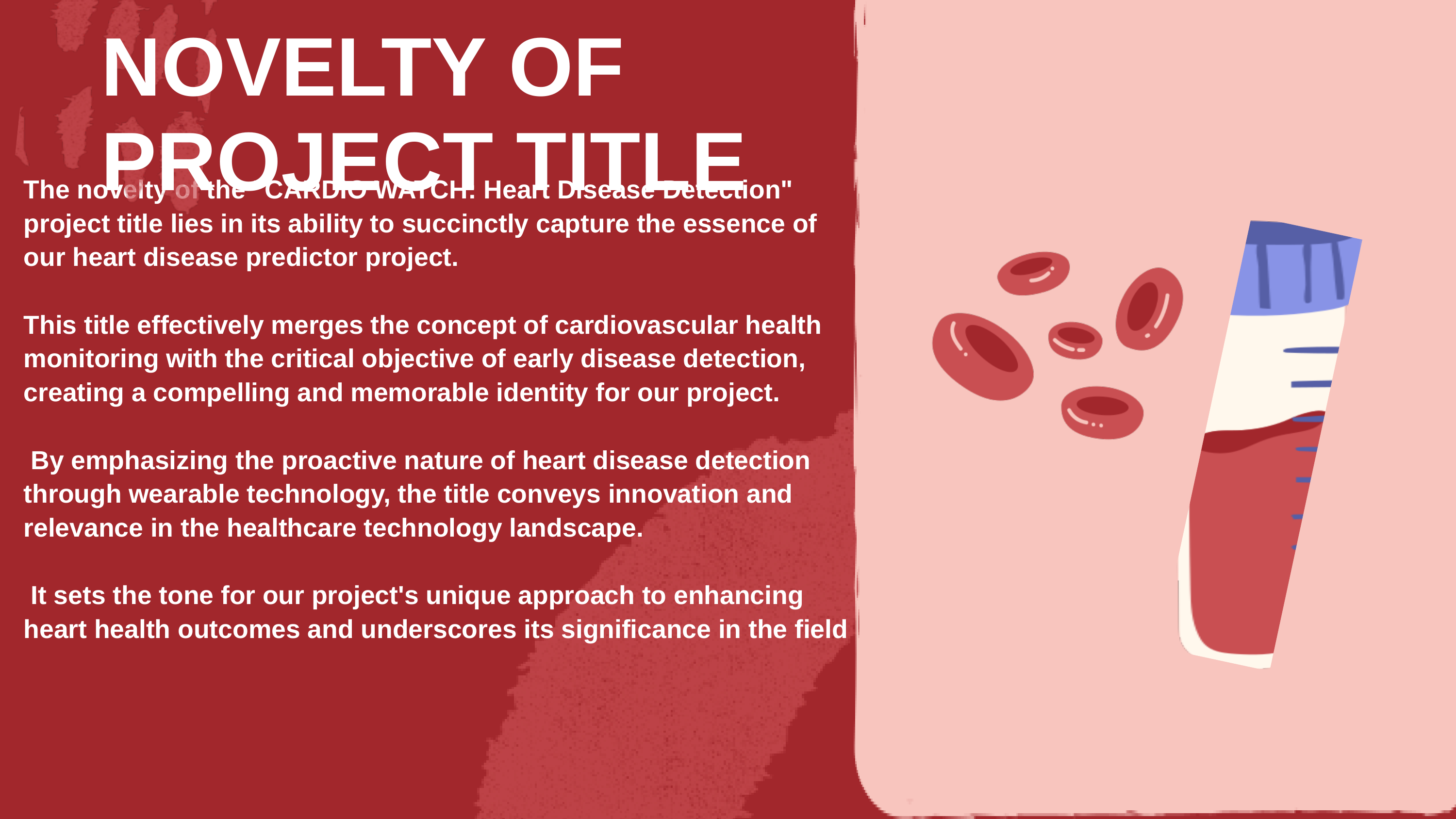

NOVELTY OF PROJECT TITLE

The novelty of the "CARDIO WATCH: Heart Disease Detection" project title lies in its ability to succinctly capture the essence of our heart disease predictor project.

This title effectively merges the concept of cardiovascular health monitoring with the critical objective of early disease detection, creating a compelling and memorable identity for our project.

 By emphasizing the proactive nature of heart disease detection through wearable technology, the title conveys innovation and relevance in the healthcare technology landscape.

 It sets the tone for our project's unique approach to enhancing heart health outcomes and underscores its significance in the field